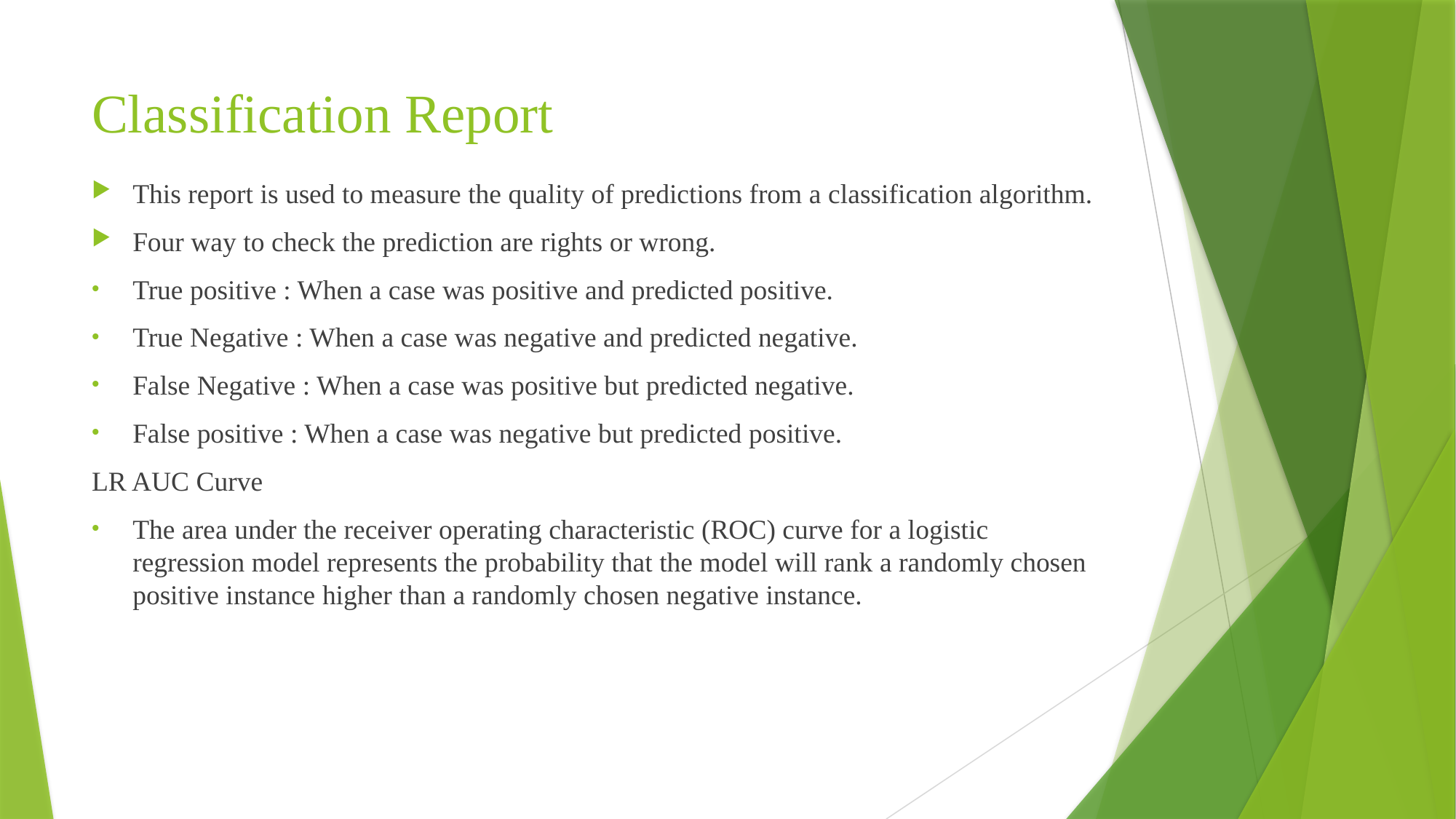

# Classification Report
This report is used to measure the quality of predictions from a classification algorithm.
Four way to check the prediction are rights or wrong.
True positive : When a case was positive and predicted positive.
True Negative : When a case was negative and predicted negative.
False Negative : When a case was positive but predicted negative.
False positive : When a case was negative but predicted positive.
LR AUC Curve
The area under the receiver operating characteristic (ROC) curve for a logistic regression model represents the probability that the model will rank a randomly chosen positive instance higher than a randomly chosen negative instance.